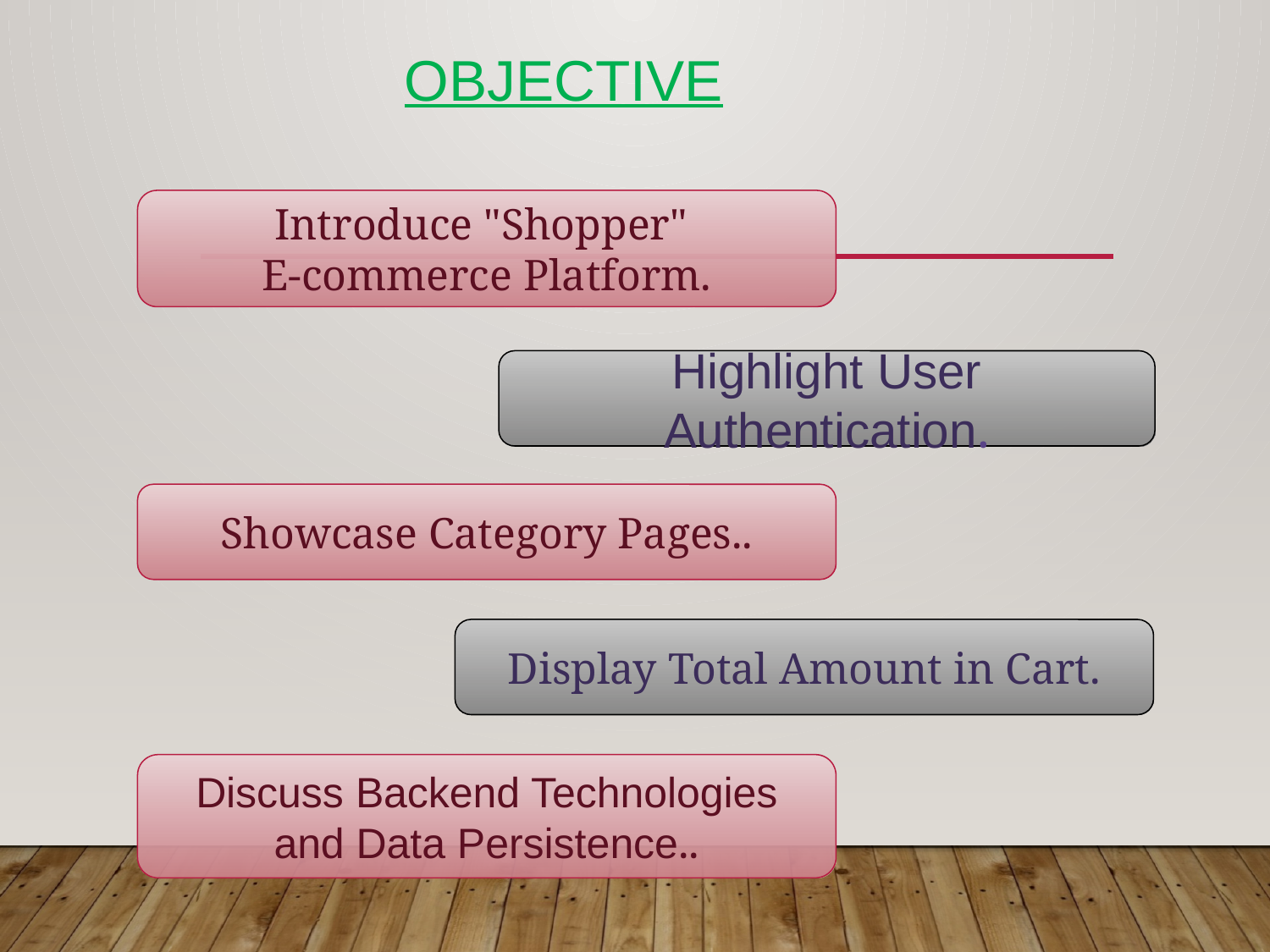

# OBJECTIVE
Introduce "Shopper"
E-commerce Platform.
Highlight User Authentication.
Showcase Category Pages..
Display Total Amount in Cart.
Discuss Backend Technologies and Data Persistence..